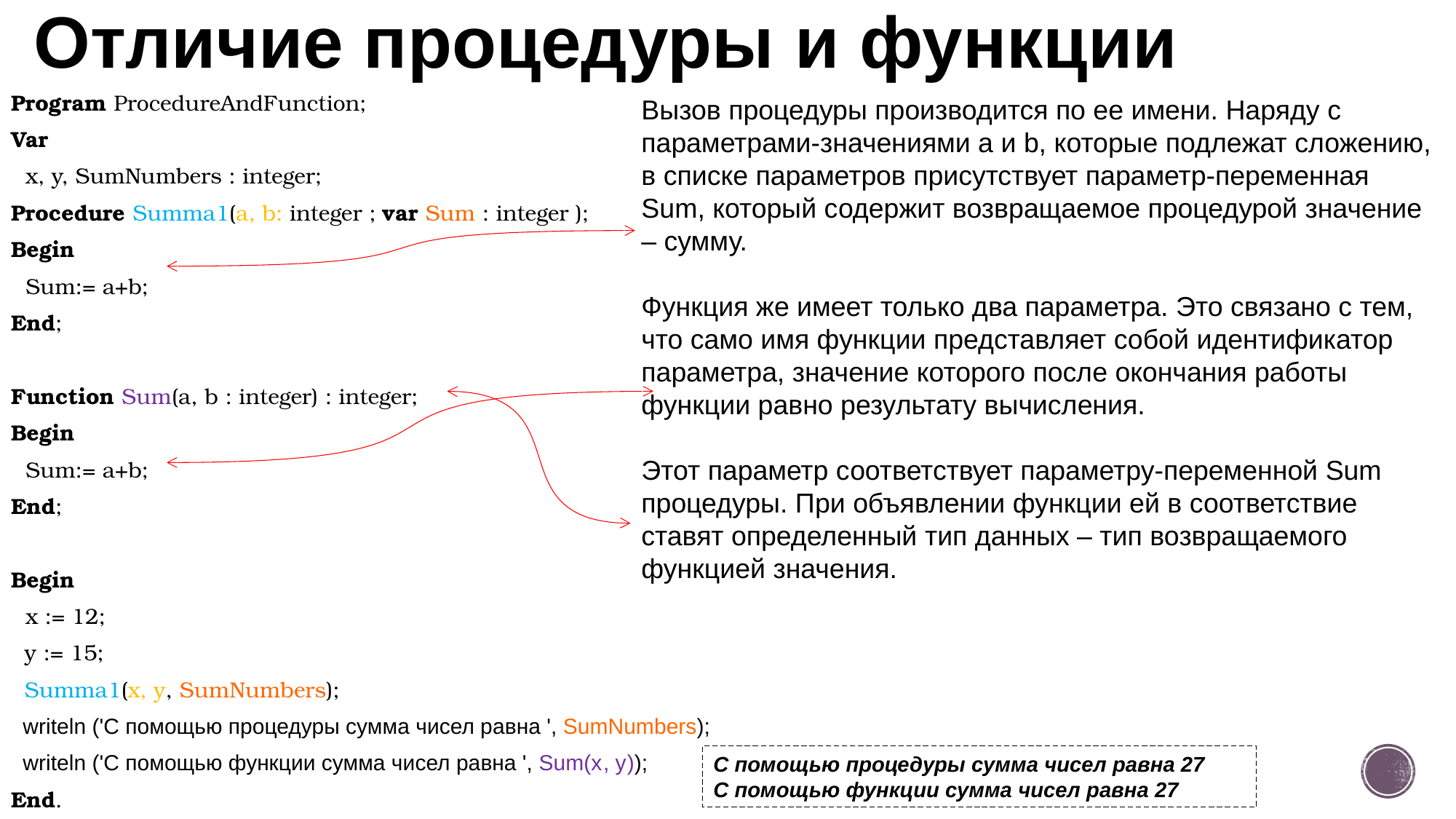

# Отличие процедуры и функции
Program ProcedureAndFunction;
Var
  x, y, SumNumbers : integer;
Procedure Summa1(a, b: integer ; var Sum : integer );
Begin
  Sum:= a+b;
End;

Function Sum(a, b : integer) : integer;
Begin
  Sum:= a+b;
End;

Begin
  x := 12;
  y := 15;
  Summa1(x, y, SumNumbers);
  writeln ('С помощью процедуры сумма чисел равна ', SumNumbers);
  writeln ('С помощью функции сумма чисел равна ', Sum(x, y));
End.
Вызов процедуры производится по ее имени. Наряду с параметрами-значениями a и b, которые подлежат сложению, в списке параметров присутствует параметр-переменная Sum, который содержит возвращаемое процедурой значение – сумму.

Функция же имеет только два параметра. Это связано с тем, что само имя функции представляет собой идентификатор параметра, значение которого после окончания работы функции равно результату вычисления.

Этот параметр соответствует параметру-переменной Sum процедуры. При объявлении функции ей в соответствие ставят определенный тип данных – тип возвращаемого функцией значения.
С помощью процедуры сумма чисел равна 27
С помощью функции сумма чисел равна 27